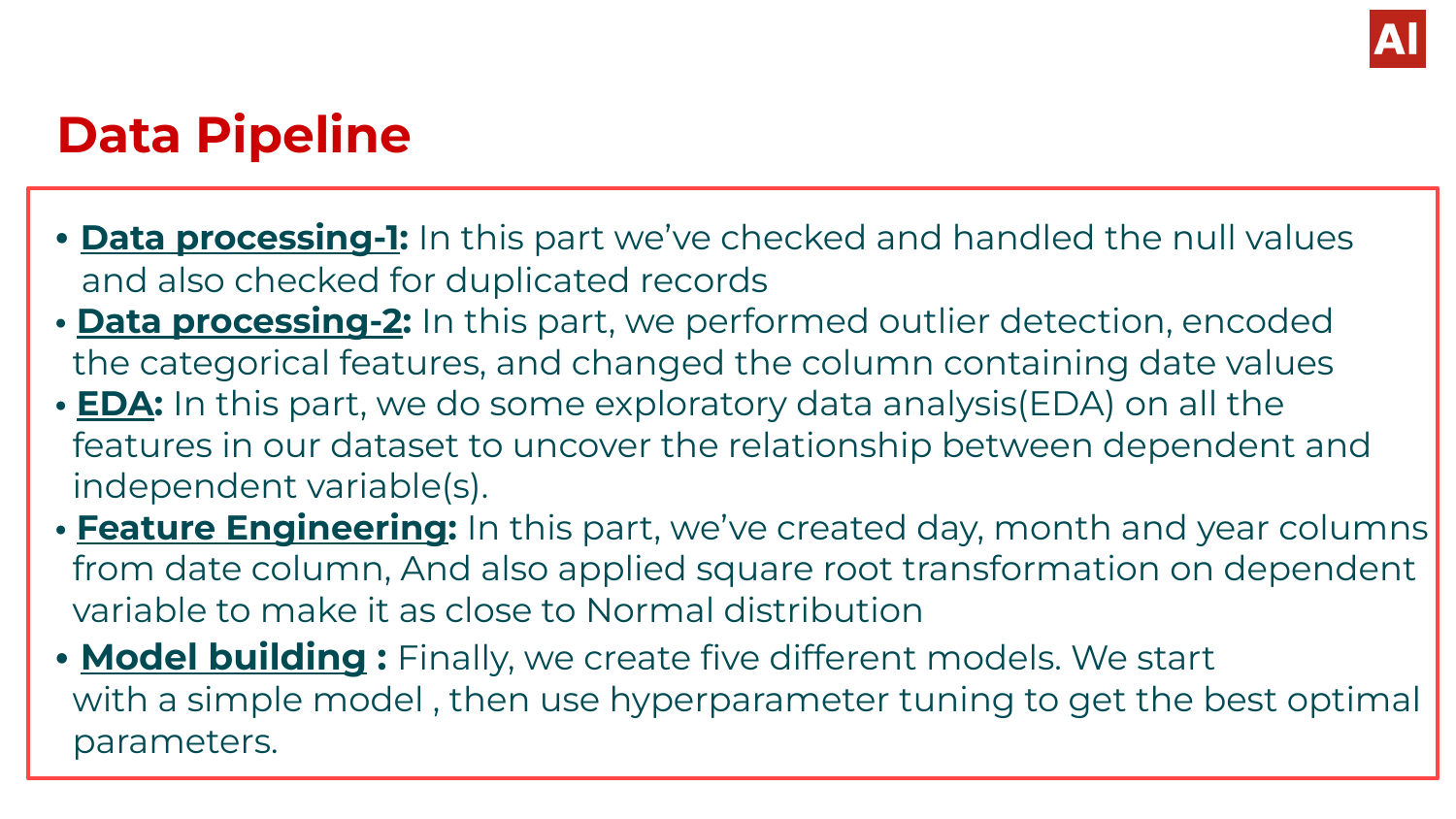

#
Data Pipeline

• Data processing-1: In this part we’ve checked and handled the null values
   and also checked for duplicated records
• Data processing-2: In this part, we performed outlier detection, encoded
  the categorical features, and changed the column containing date values
• EDA: In this part, we do some exploratory data analysis(EDA) on all the
  features in our dataset to uncover the relationship between dependent and
  independent variable(s).
• Feature Engineering: In this part, we’ve created day, month and year columns
  from date column, And also applied square root transformation on dependent
  variable to make it as close to Normal distribution
• Model building : Finally, we create five different models. We start
  with a simple model , then use hyperparameter tuning to get the best optimal
  parameters.